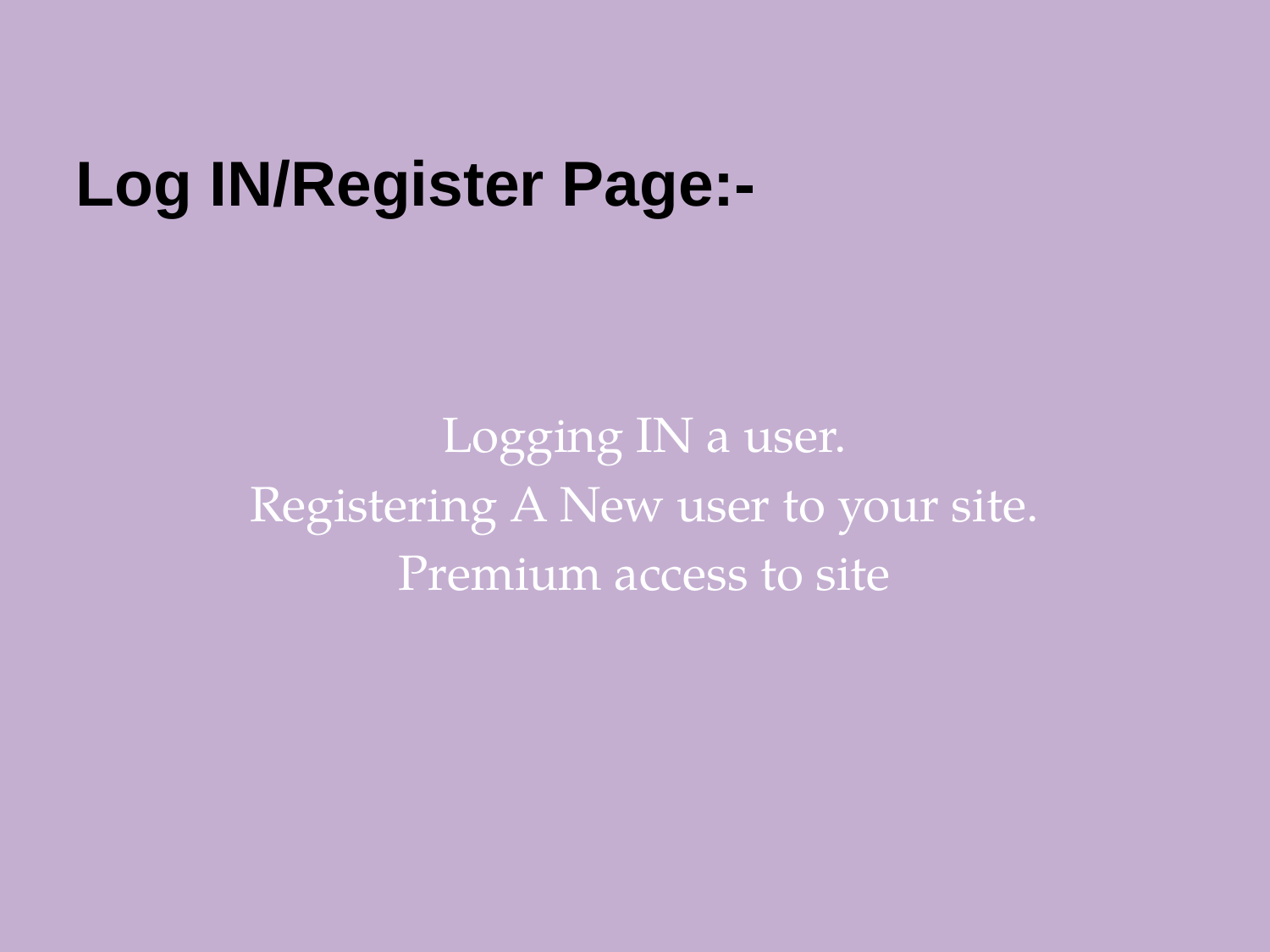

# Log IN/Register Page:-

Logging IN a user.
Registering A New user to your site.
Premium access to site